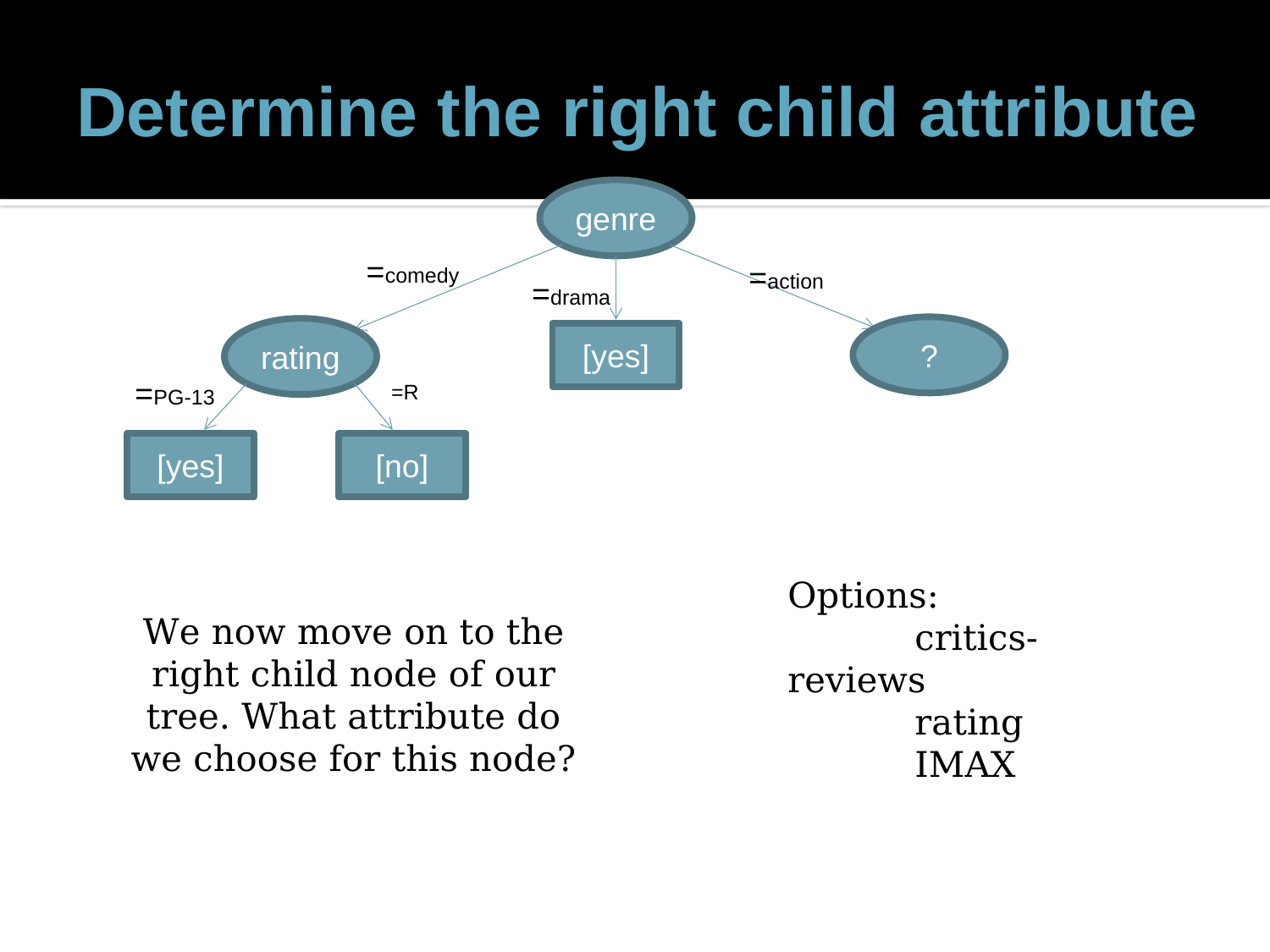

# Determine the right child attribute
genre
=comedy
=action
=drama
?
rating
[yes]
=PG-13
=R
[yes]
[no]
Options:
	critics-reviews
	rating
	IMAX

We now move on to the right child node of our tree. What attribute do we choose for this node?